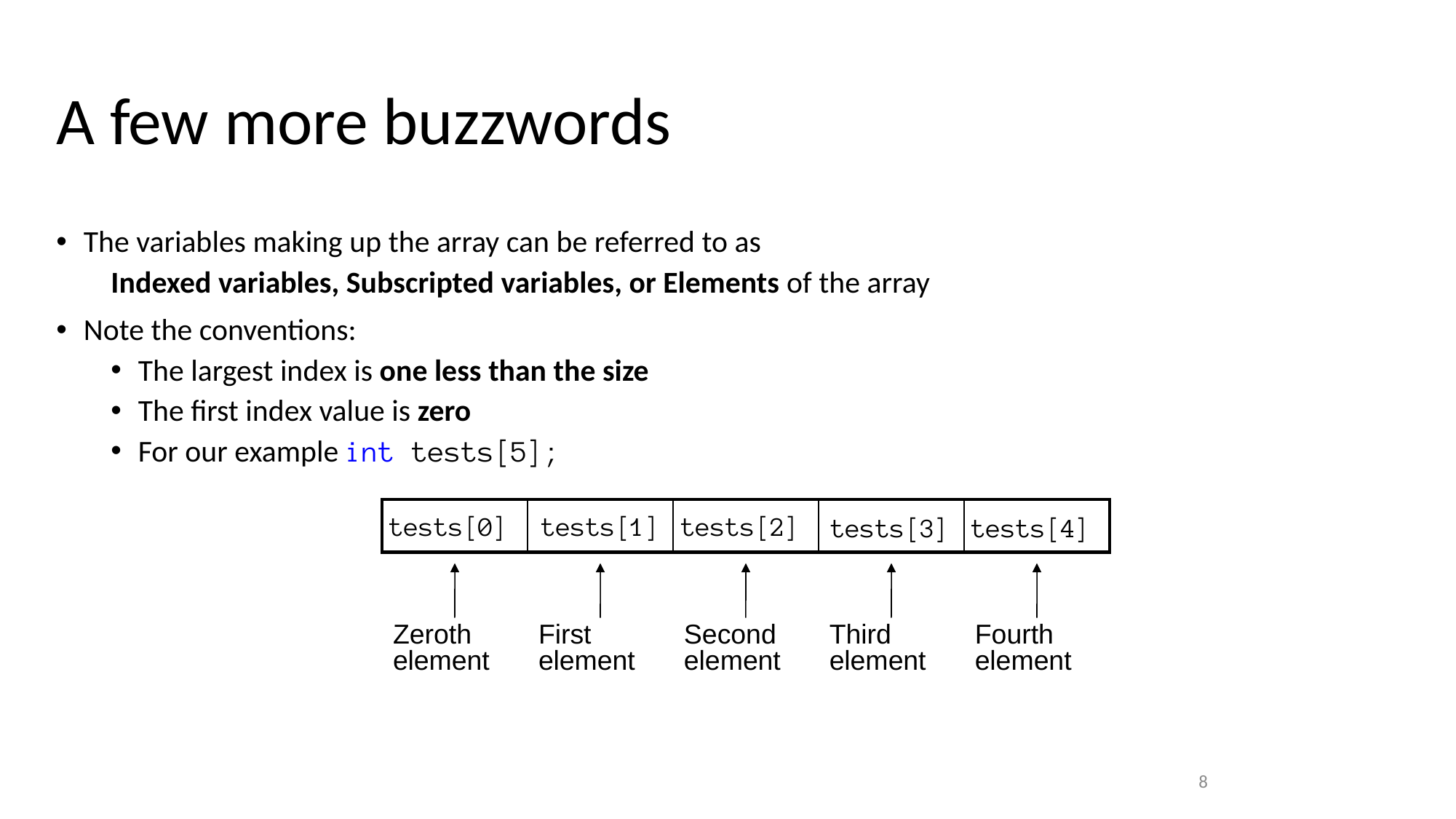

# A few more buzzwords
The variables making up the array can be referred to as
Indexed variables, Subscripted variables, or Elements of the array
Note the conventions:
The largest index is one less than the size
The first index value is zero
For our example int tests[5];
|  |  |  |  |  |
| --- | --- | --- | --- | --- |
tests[0]
tests[1]
tests[2]
tests[3]
tests[4]

| Zeroth element | First element | Second element | Third element | Fourth element |
| --- | --- | --- | --- | --- |
8